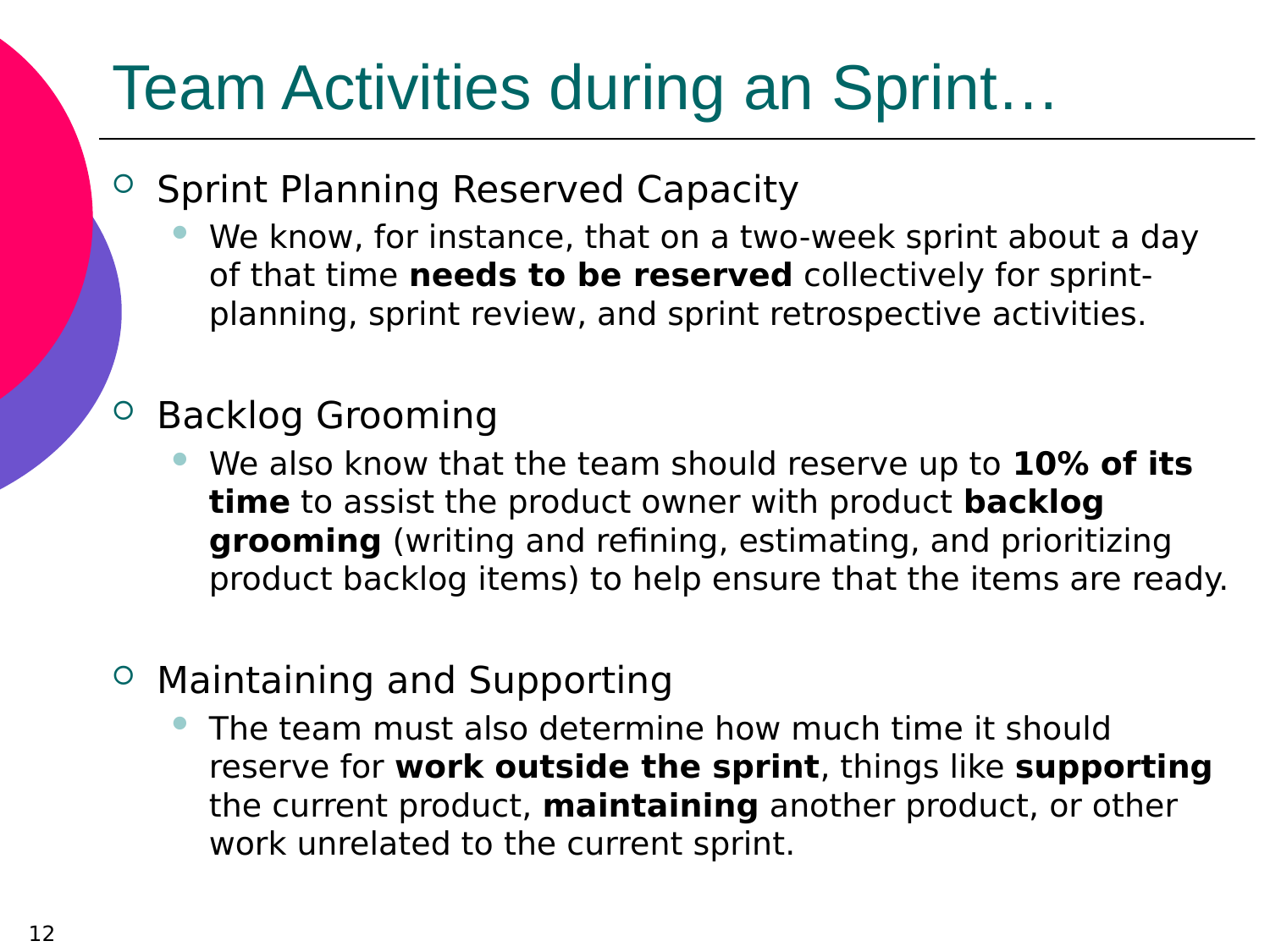

# Team Activities during an Sprint…
Sprint Planning Reserved Capacity
We know, for instance, that on a two-week sprint about a day of that time needs to be reserved collectively for sprint-planning, sprint review, and sprint retrospective activities.

Backlog Grooming
We also know that the team should reserve up to 10% of its time to assist the product owner with product backlog grooming (writing and refining, estimating, and prioritizing product backlog items) to help ensure that the items are ready.

Maintaining and Supporting
The team must also determine how much time it should reserve for work outside the sprint, things like supporting the current product, maintaining another product, or other work unrelated to the current sprint.
12